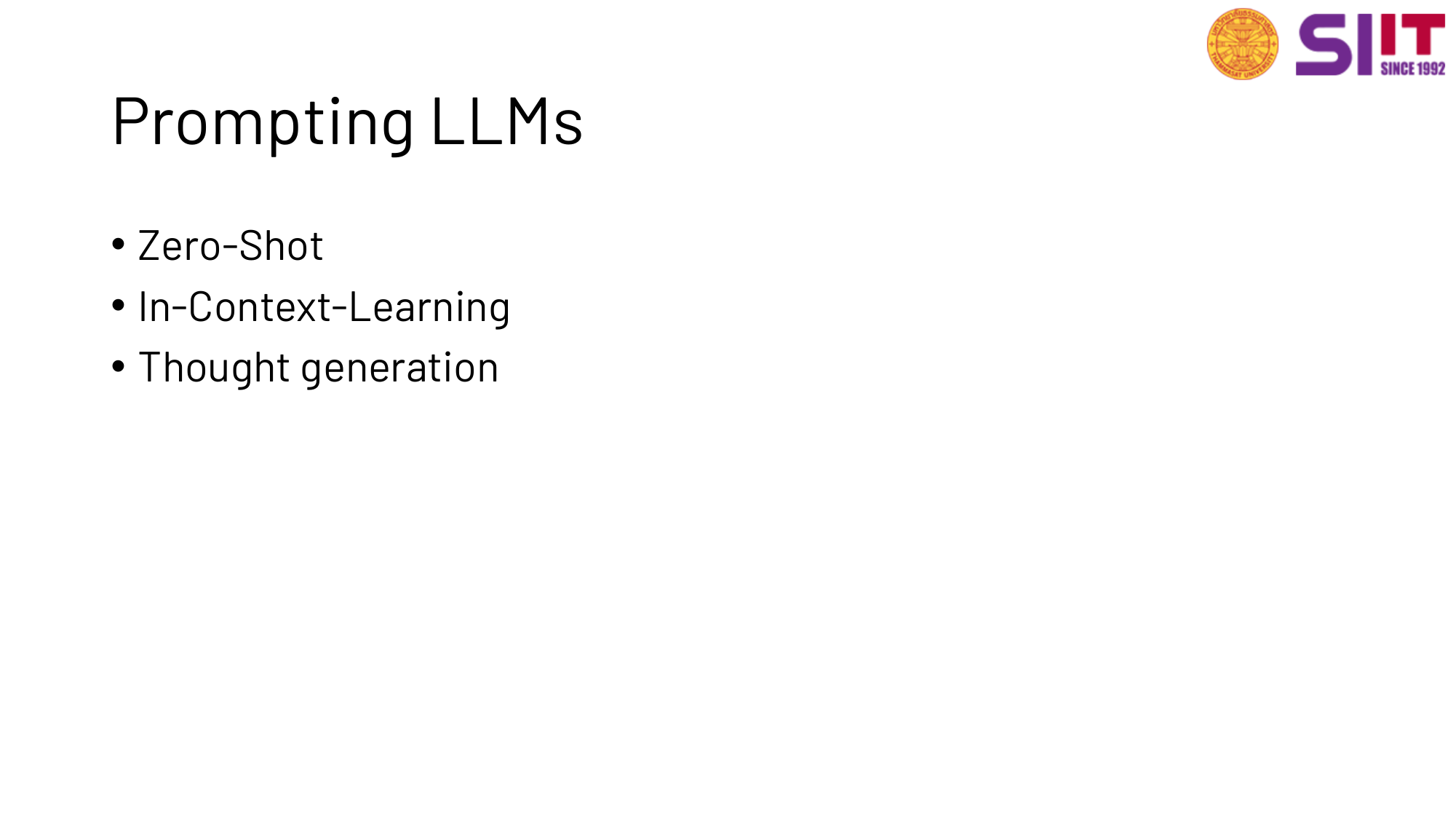

# Prompting LLMs
Zero-Shot
In-Context-Learning
Thought generation